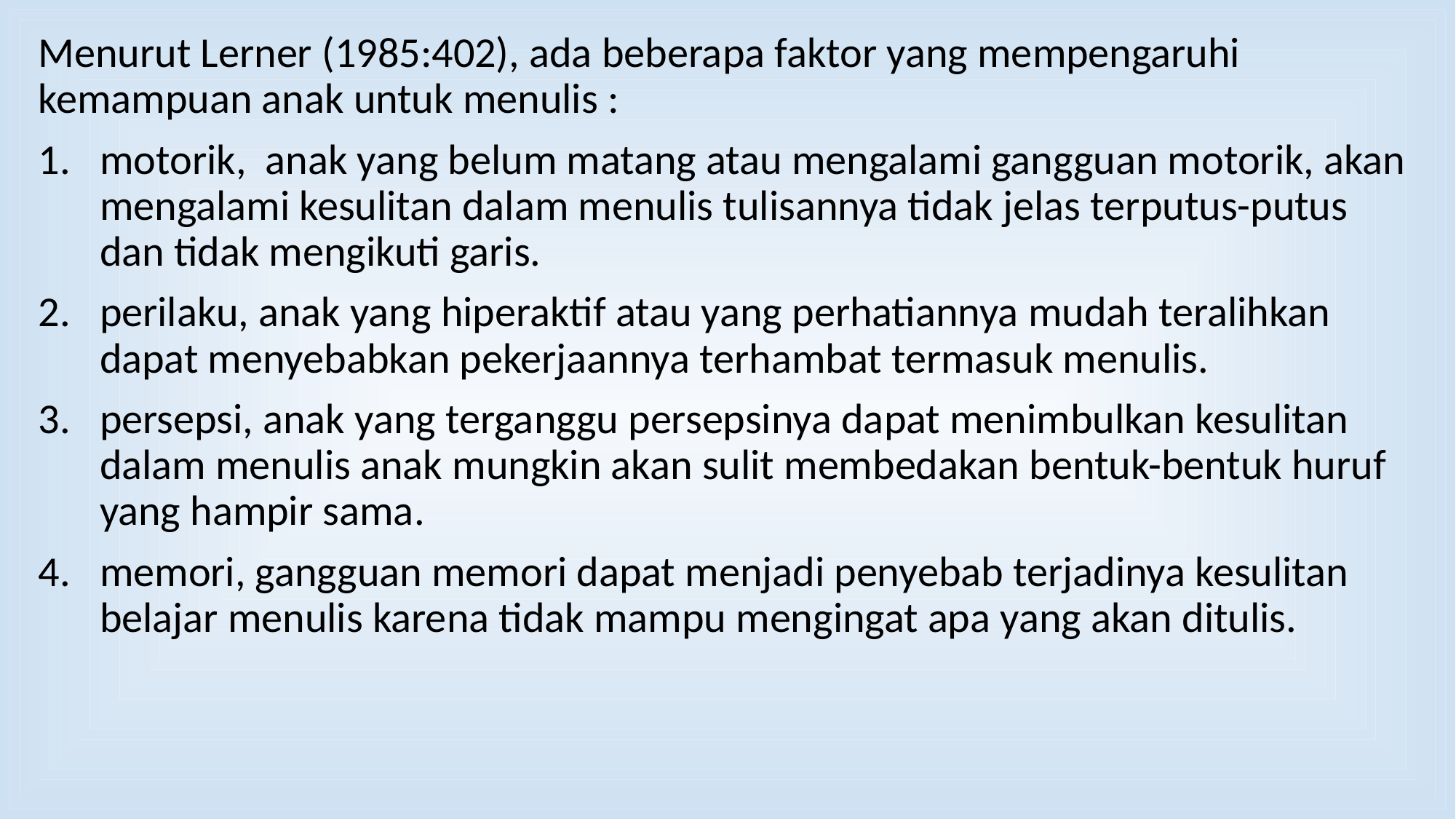

Menurut Lerner (1985:402), ada beberapa faktor yang mempengaruhi kemampuan anak untuk menulis :
motorik,  anak yang belum matang atau mengalami gangguan motorik, akan mengalami kesulitan dalam menulis tulisannya tidak jelas terputus-putus dan tidak mengikuti garis.
perilaku, anak yang hiperaktif atau yang perhatiannya mudah teralihkan dapat menyebabkan pekerjaannya terhambat termasuk menulis.
persepsi, anak yang terganggu persepsinya dapat menimbulkan kesulitan dalam menulis anak mungkin akan sulit membedakan bentuk-bentuk huruf yang hampir sama.
memori, gangguan memori dapat menjadi penyebab terjadinya kesulitan belajar menulis karena tidak mampu mengingat apa yang akan ditulis.